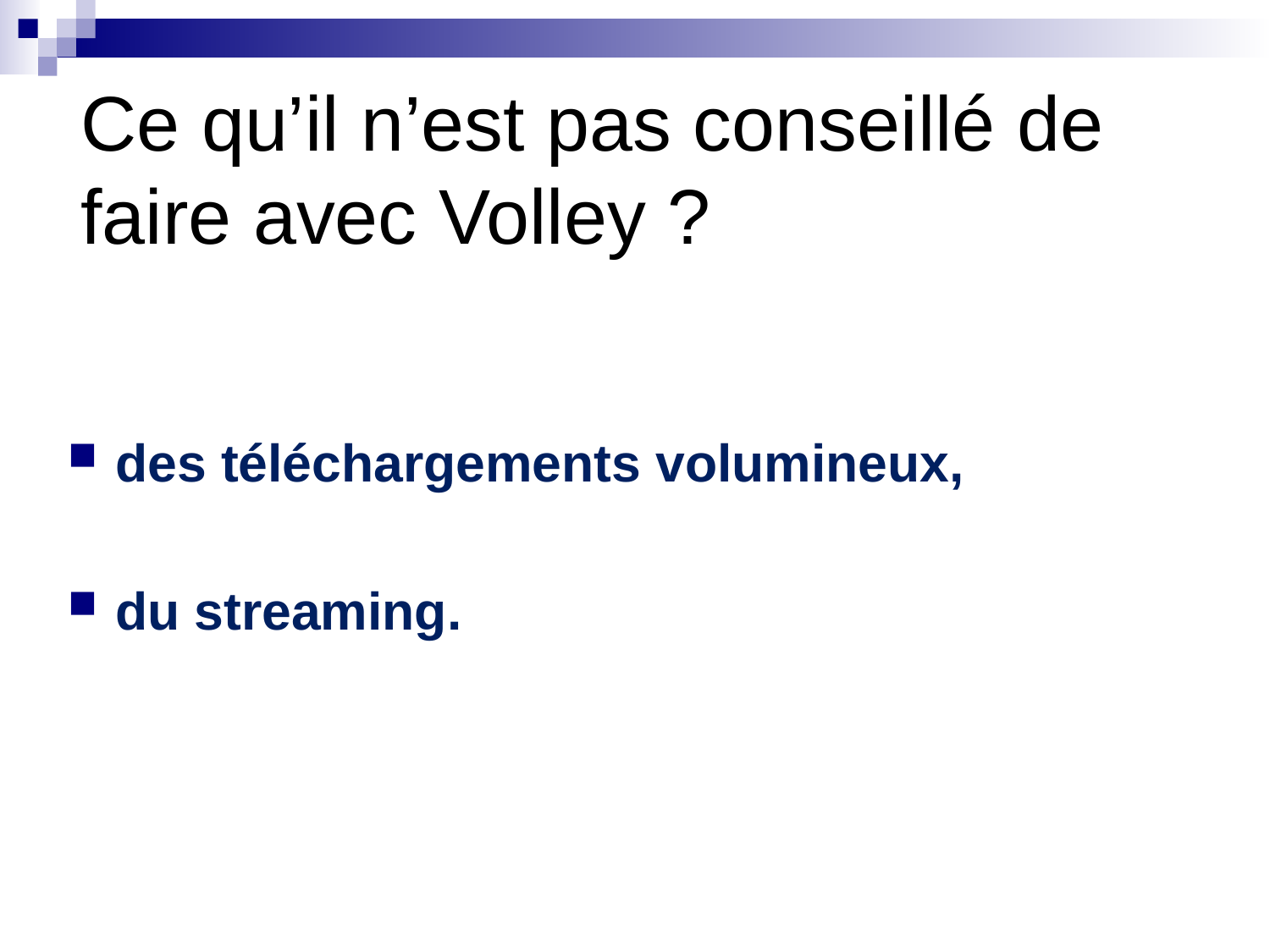

# Ce qu’il n’est pas conseillé de faire avec Volley ?

des téléchargements volumineux,

du streaming.